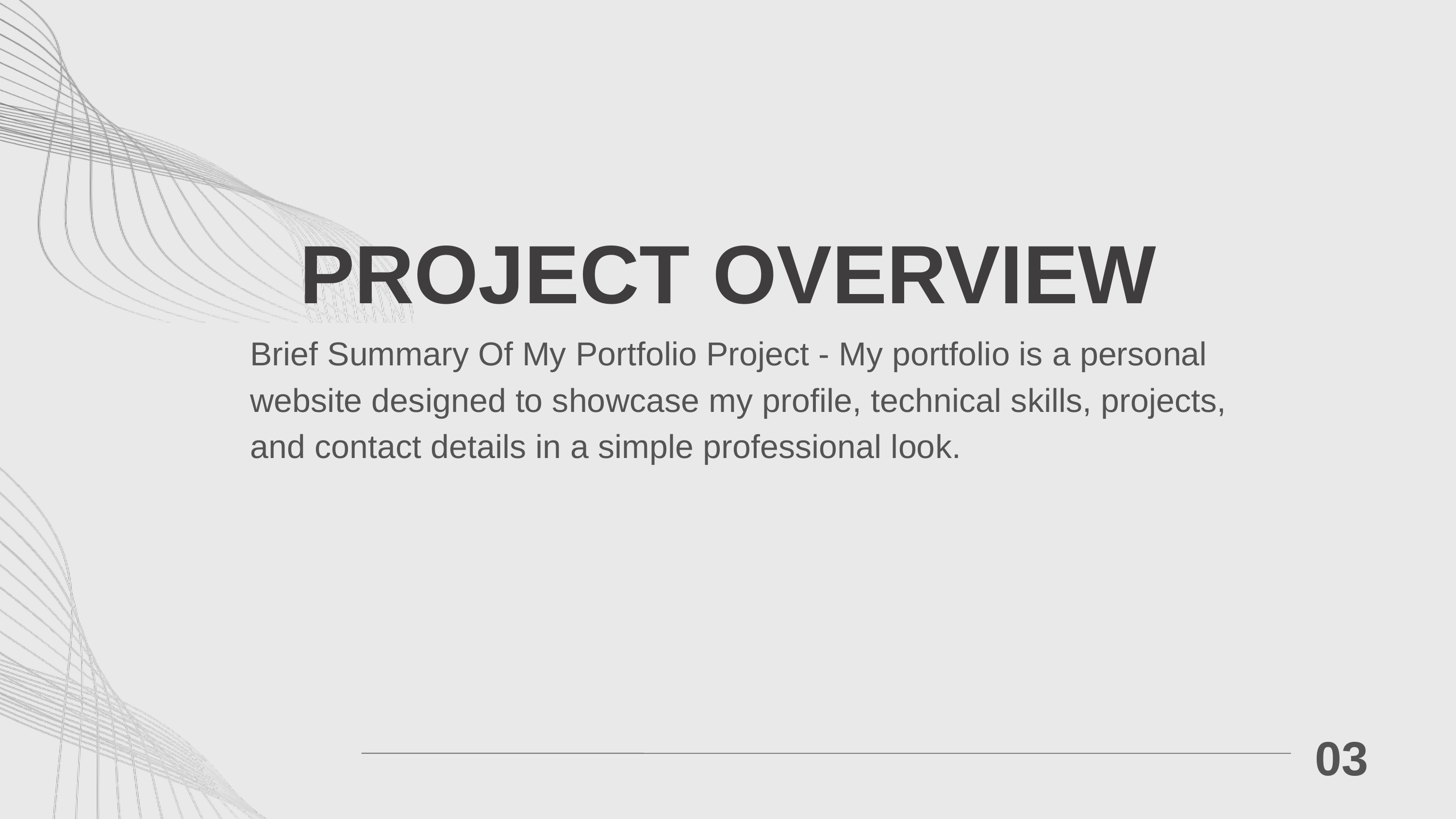

PROJECT OVERVIEW

Brief Summary Of My Portfolio Project - My portfolio is a personal website designed to showcase my profile, technical skills, projects, and contact details in a simple professional look.

03